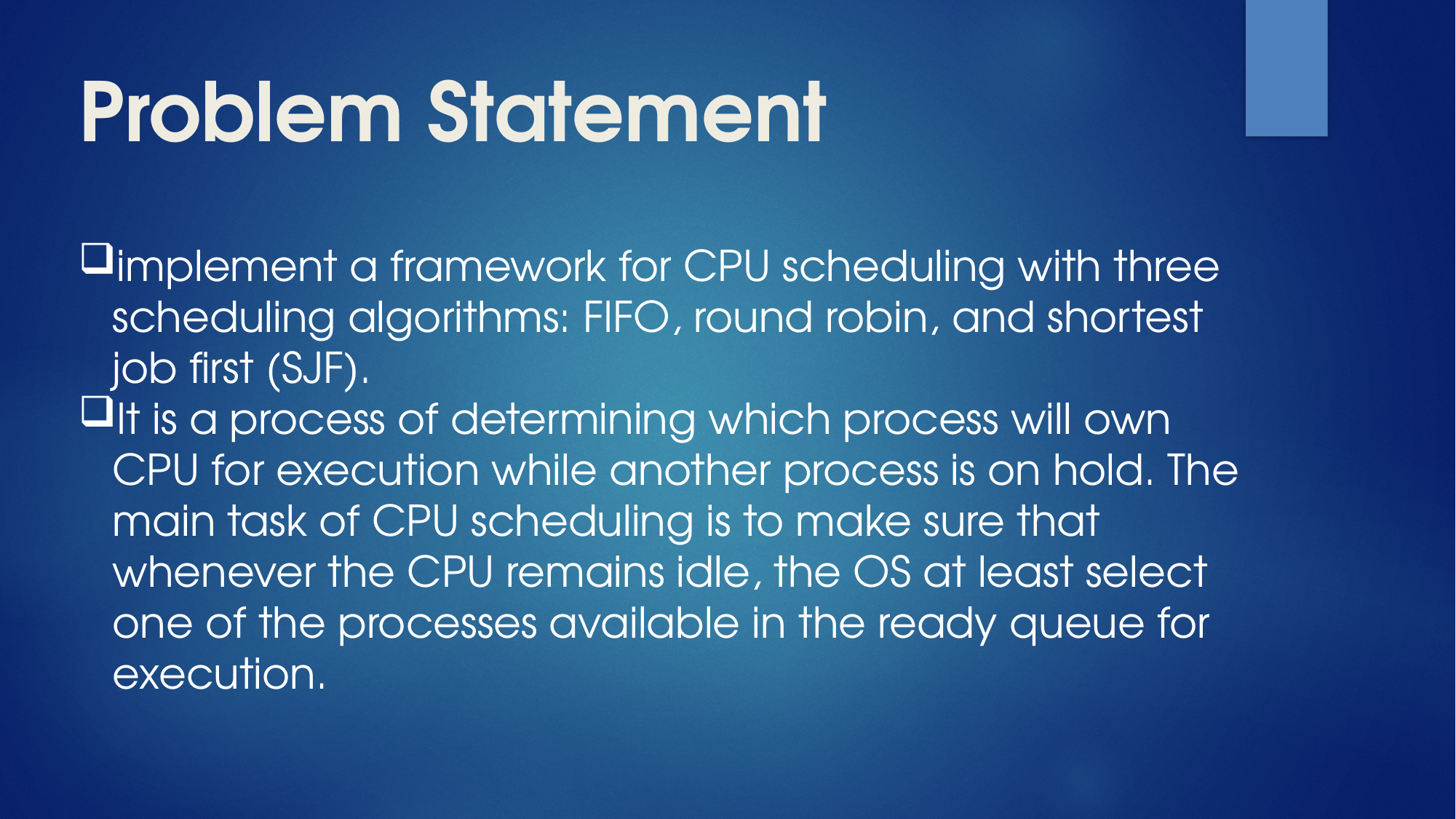

Problem Statement
implement a framework for CPU scheduling with three  scheduling algorithms: FIFO, round robin, and shortest job first (SJF).
It is a process of determining which process will own CPU for execution while another process is on hold. The main task of CPU scheduling is to make sure that whenever the CPU remains idle, the OS at least select one of the processes available in the ready queue for execution.